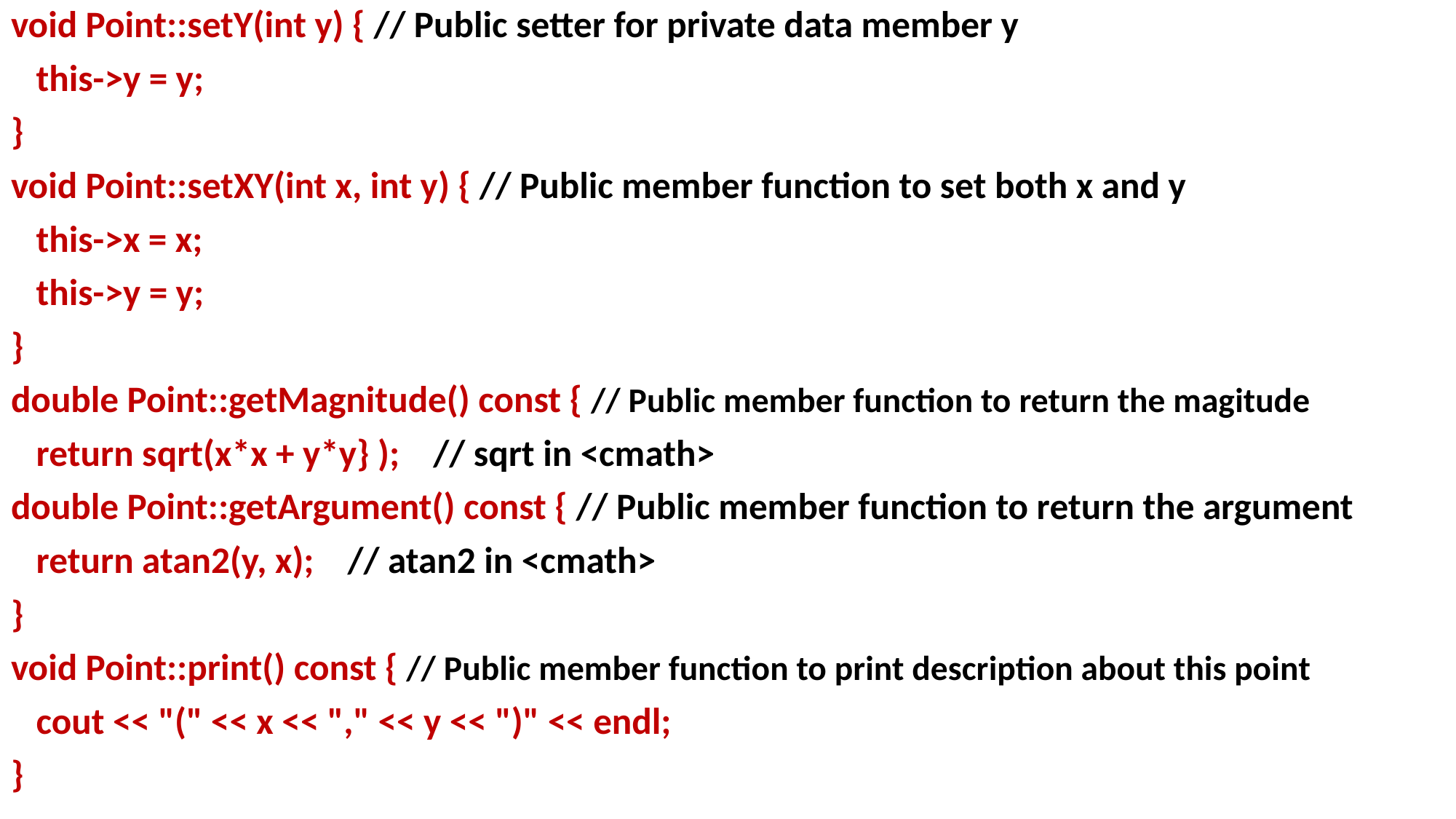

void Point::setY(int y) { // Public setter for private data member y
   this->y = y;
}
void Point::setXY(int x, int y) { // Public member function to set both x and y
   this->x = x;
   this->y = y;
}
double Point::getMagnitude() const { // Public member function to return the magitude
   return sqrt(x*x + y*y} );    // sqrt in <cmath>
double Point::getArgument() const { // Public member function to return the argument
   return atan2(y, x);    // atan2 in <cmath>
}
void Point::print() const { // Public member function to print description about this point
   cout << "(" << x << "," << y << ")" << endl;
}